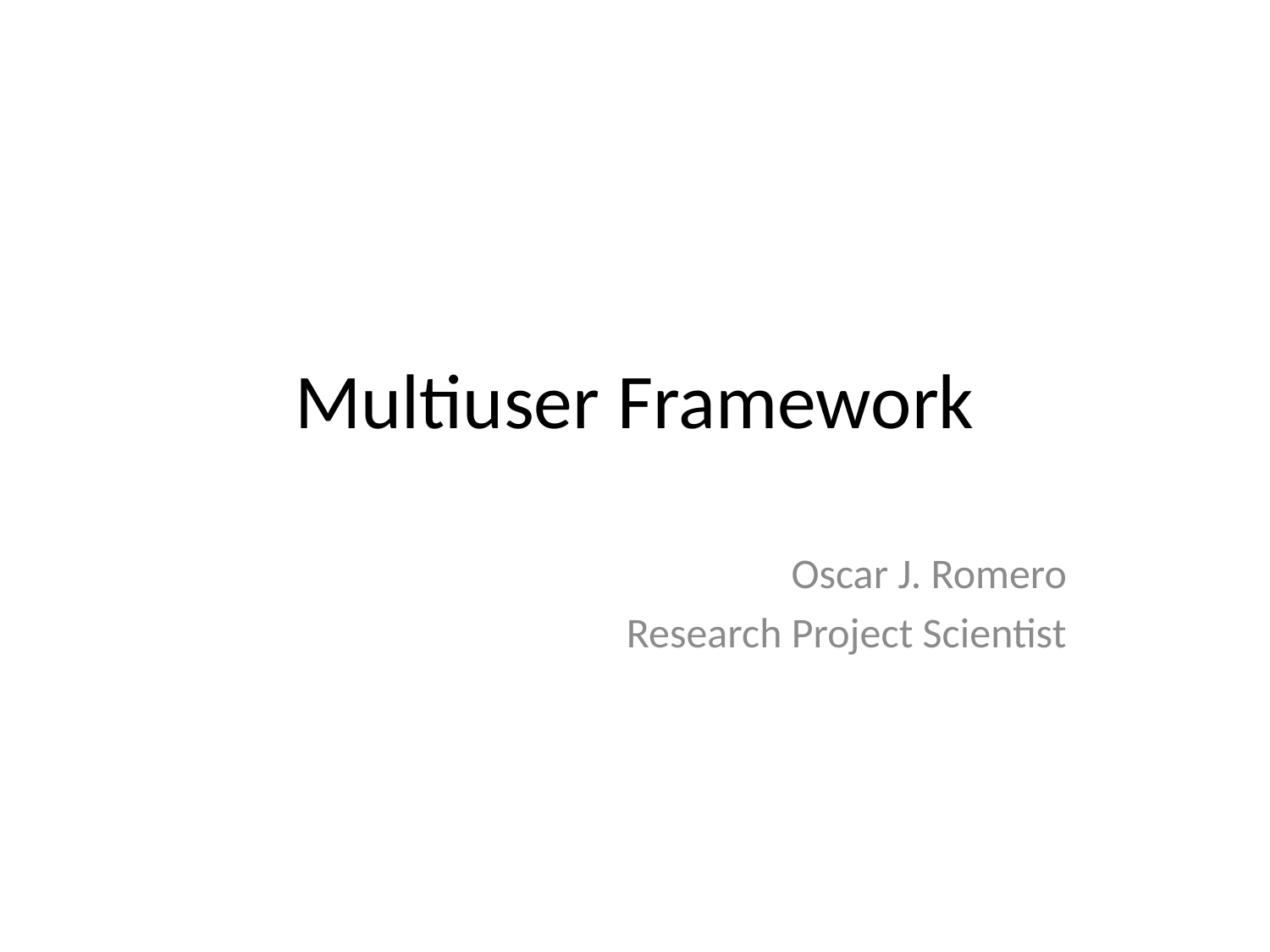

# Multiuser Framework
Oscar J. Romero
Research Project Scientist